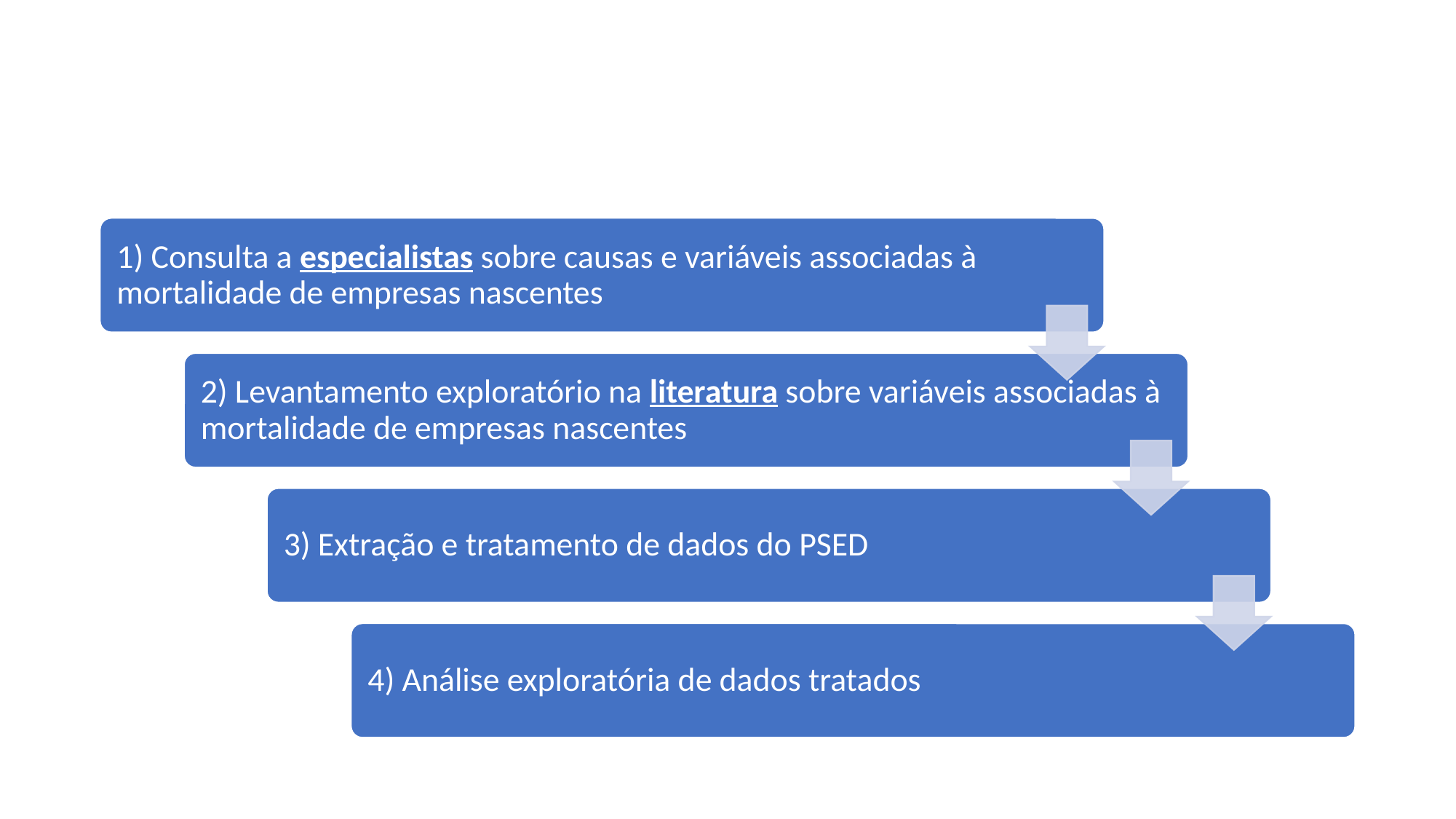

#
1) Consulta a especialistas sobre causas e variáveis associadas à mortalidade de empresas nascentes
2) Levantamento exploratório na literatura sobre variáveis associadas à mortalidade de empresas nascentes
3) Extração e tratamento de dados do PSED
4) Análise exploratória de dados tratados